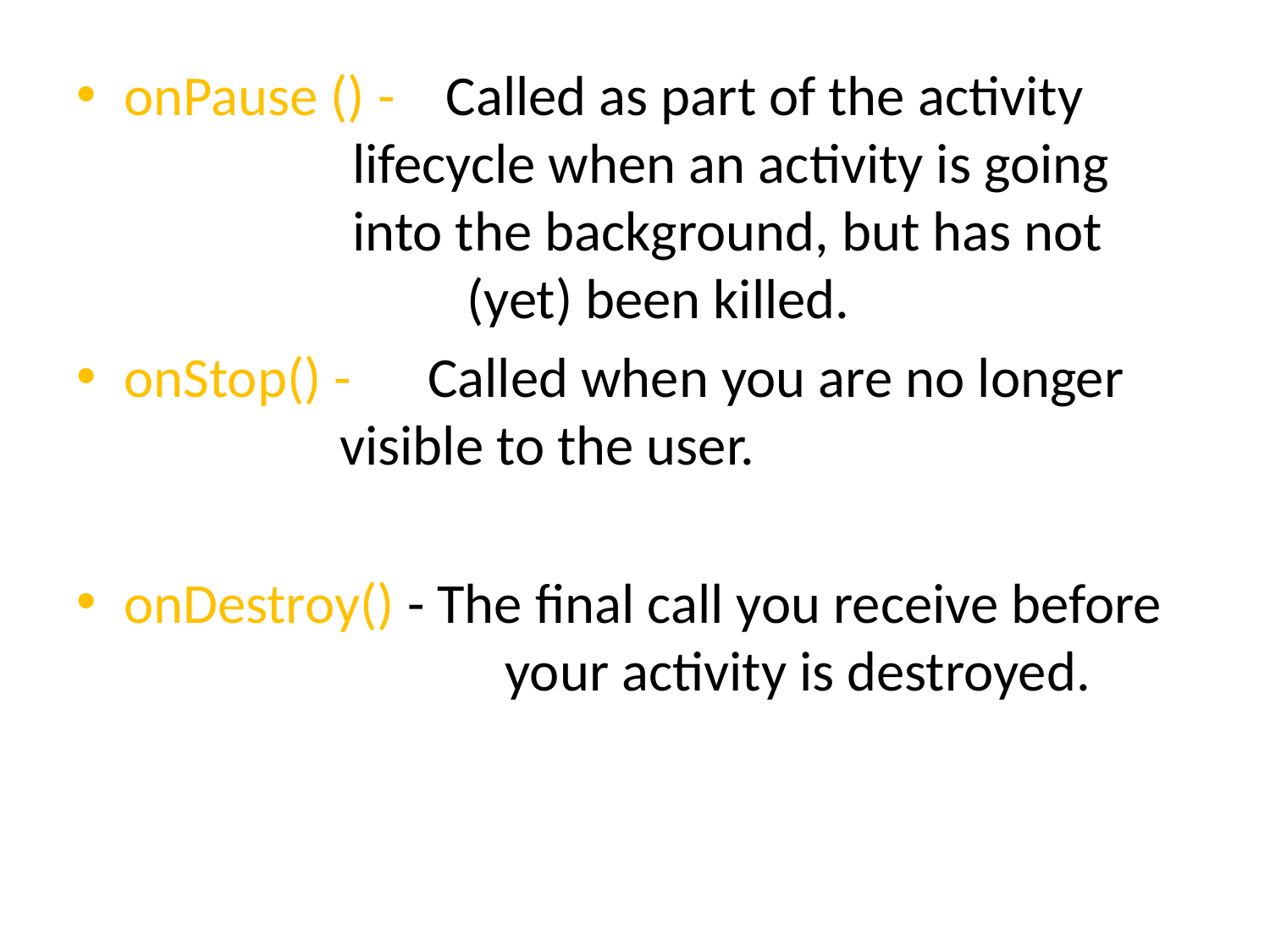

onPause () -    Called as part of the activity 		        lifecycle when an activity is going 		        into the background, but has not   		       (yet) been killed.
onStop() -      Called when you are no longer 		       visible to the user.

onDestroy() - The final call you receive before 			your activity is destroyed.